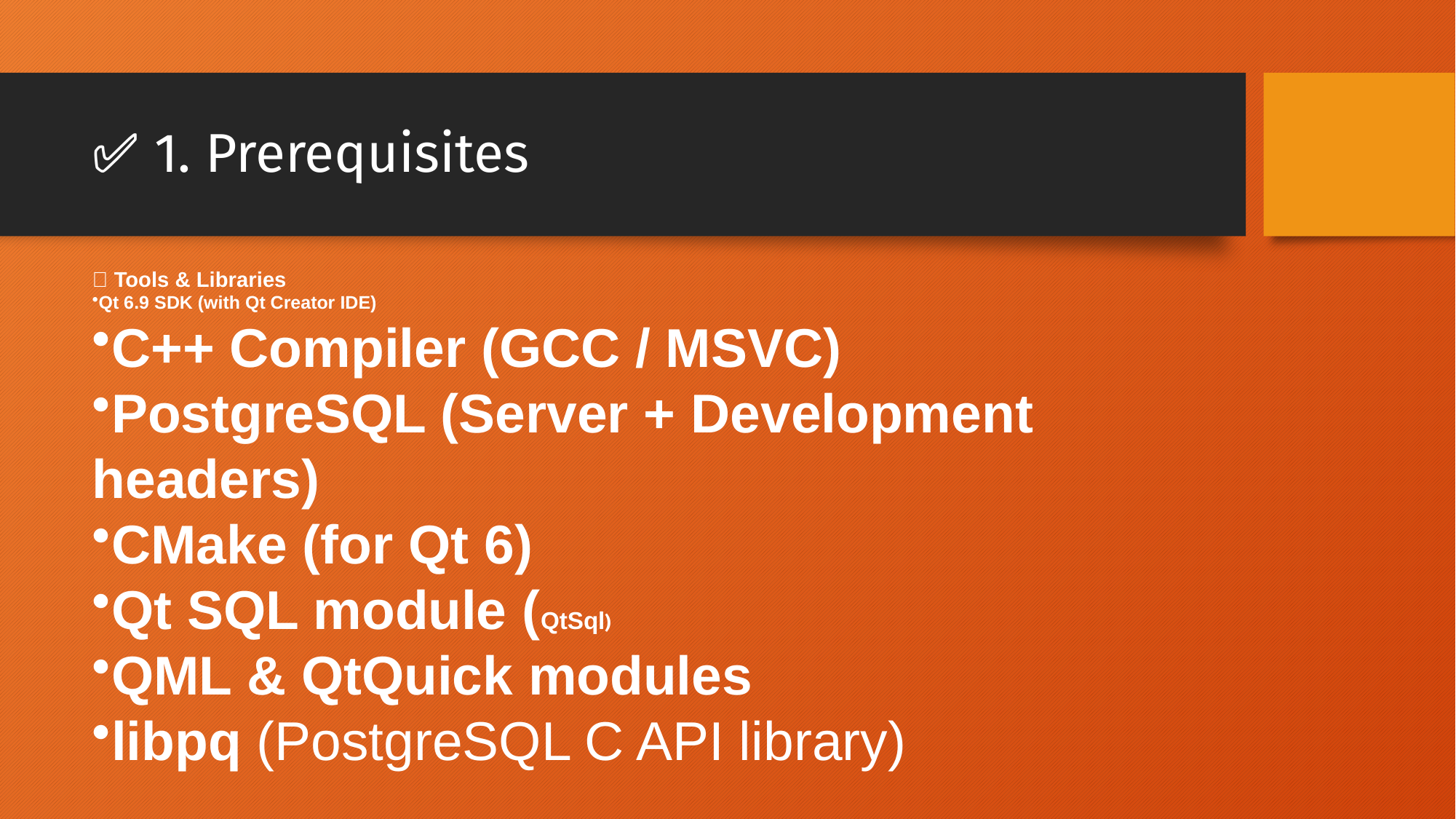

# ✅ 1. Prerequisites
🧰 Tools & Libraries
Qt 6.9 SDK (with Qt Creator IDE)
C++ Compiler (GCC / MSVC)
PostgreSQL (Server + Development headers)
CMake (for Qt 6)
Qt SQL module (QtSql)
QML & QtQuick modules
libpq (PostgreSQL C API library)